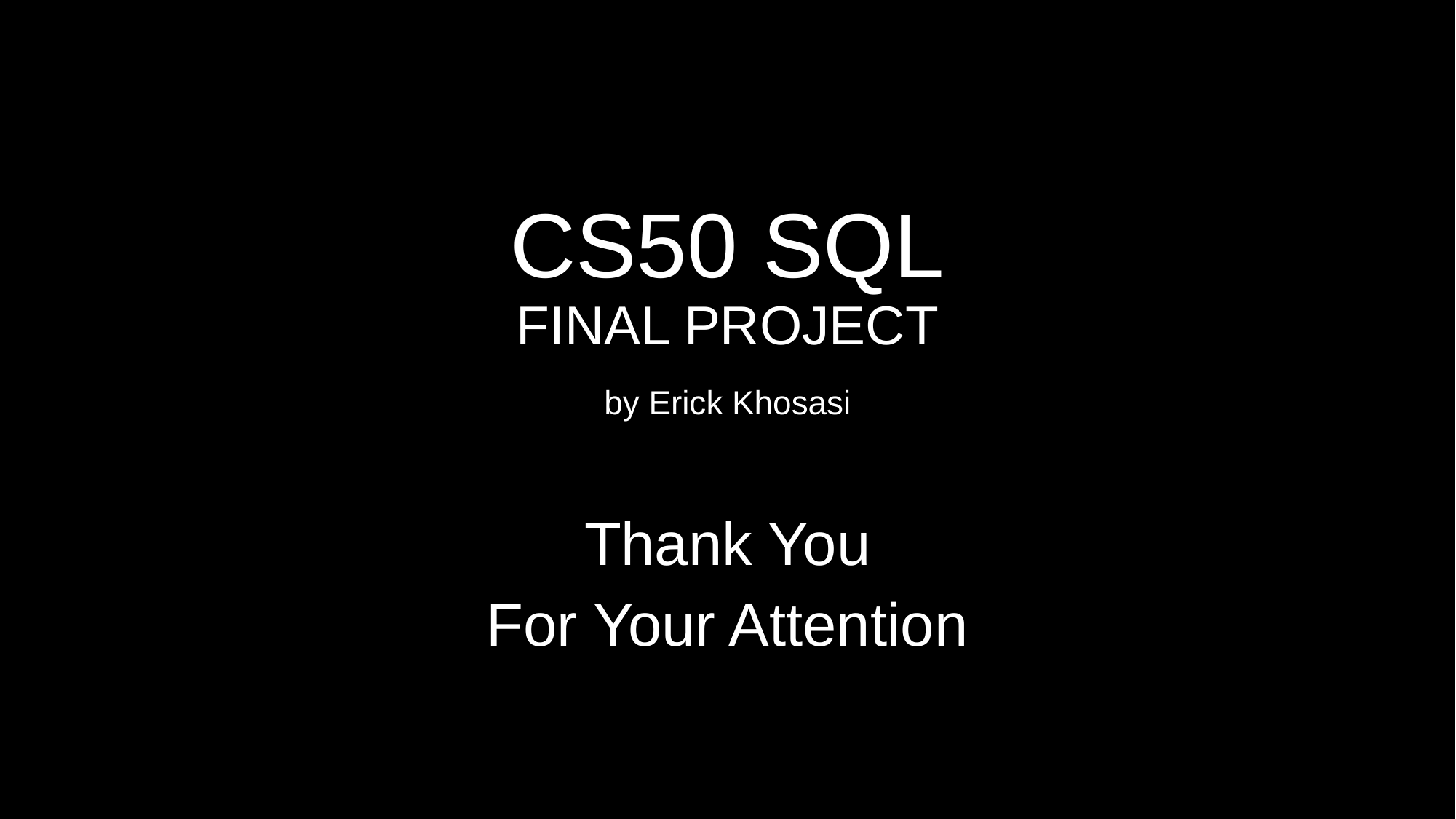

# CS50 SQL FINAL PROJECT by Erick Khosasi
Thank You
For Your Attention